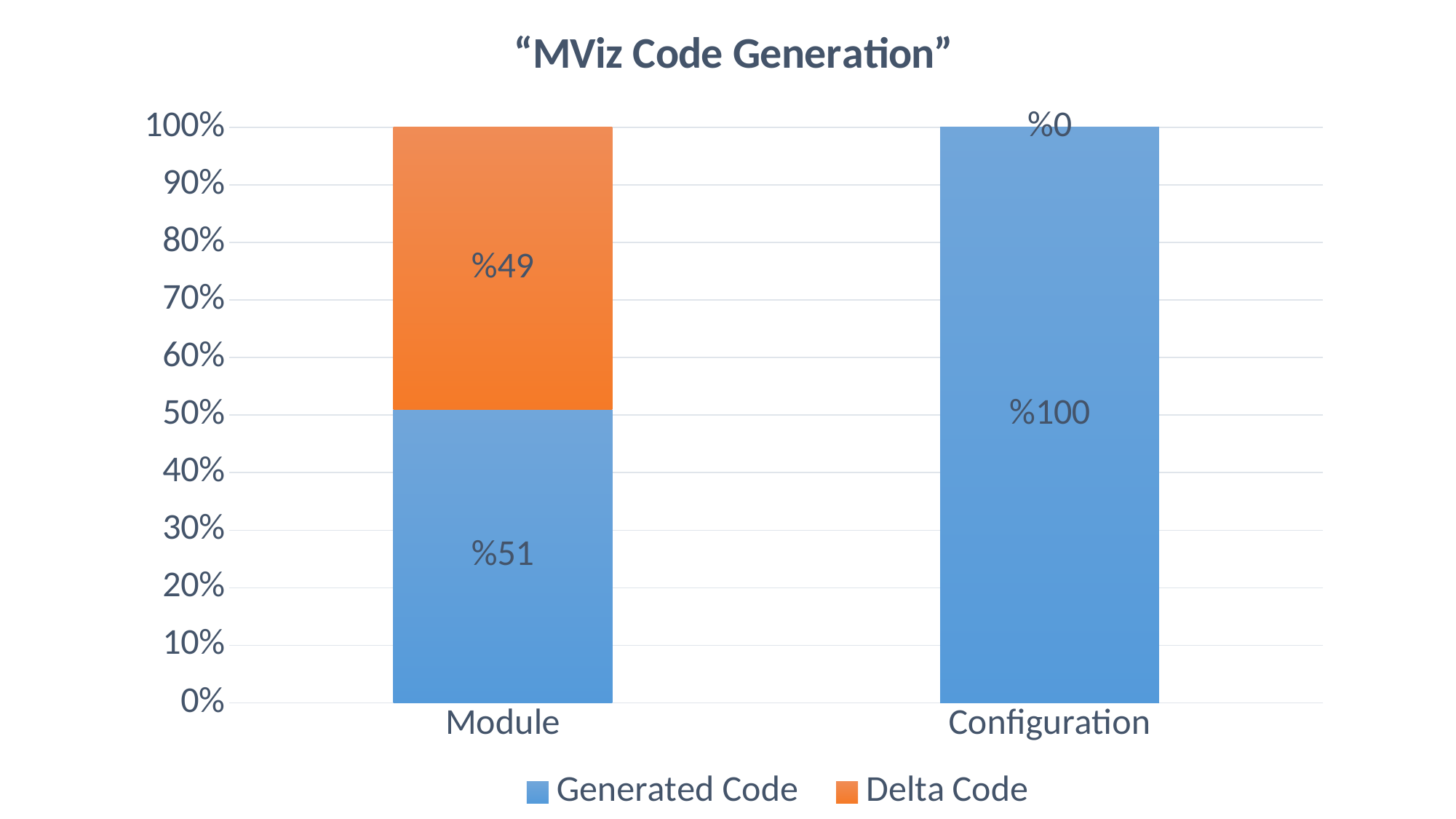

### Chart: “MViz Code Generation”

| Category | Generated Code | Delta Code |
|---|---|---|
| Module | 0.51 | 0.49 |
| Configuration | 1.0 | 0.0 |